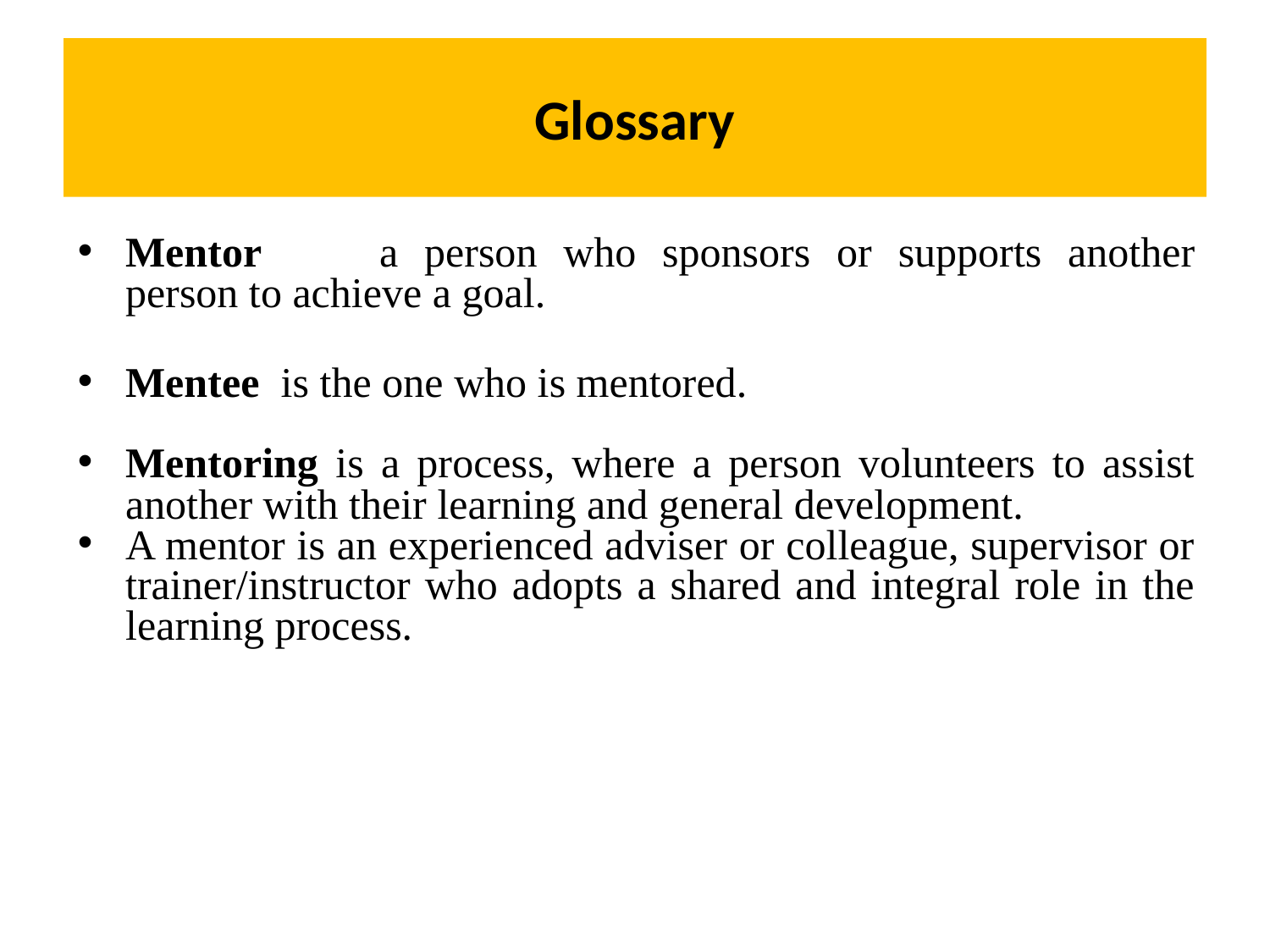

# Glossary
Mentor	a person who sponsors or supports another person to achieve a goal.

Mentee  is the one who is mentored.

Mentoring is a process, where a person volunteers to assist another with their learning and general development.
A mentor is an experienced adviser or colleague, supervisor or trainer/instructor who adopts a shared and integral role in the learning process.